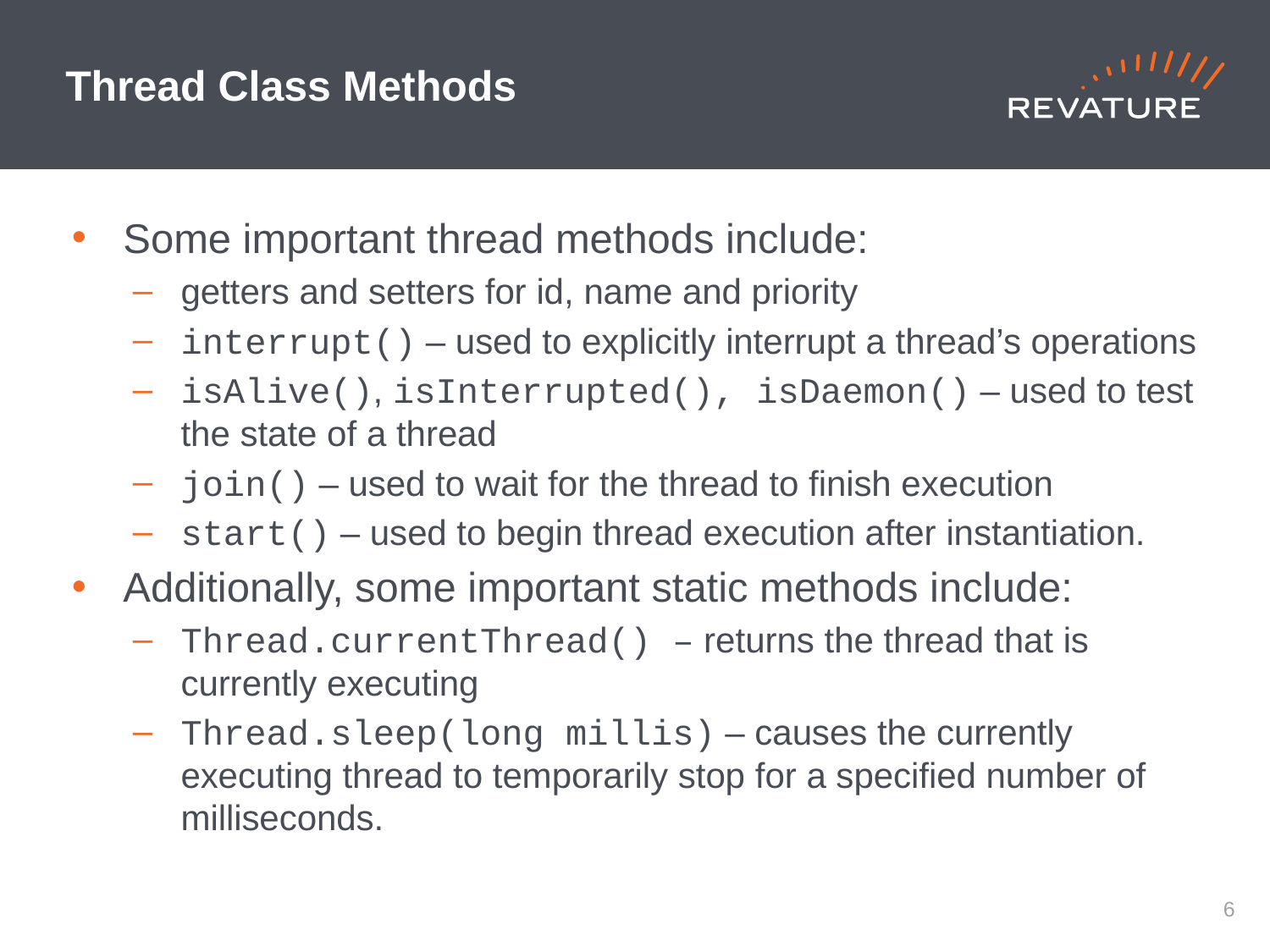

# Thread Class Methods
Some important thread methods include:
getters and setters for id, name and priority
interrupt() – used to explicitly interrupt a thread’s operations
isAlive(), isInterrupted(), isDaemon() – used to test the state of a thread
join() – used to wait for the thread to finish execution
start() – used to begin thread execution after instantiation.
Additionally, some important static methods include:
Thread.currentThread() – returns the thread that is currently executing
Thread.sleep(long millis) – causes the currently executing thread to temporarily stop for a specified number of milliseconds.

6